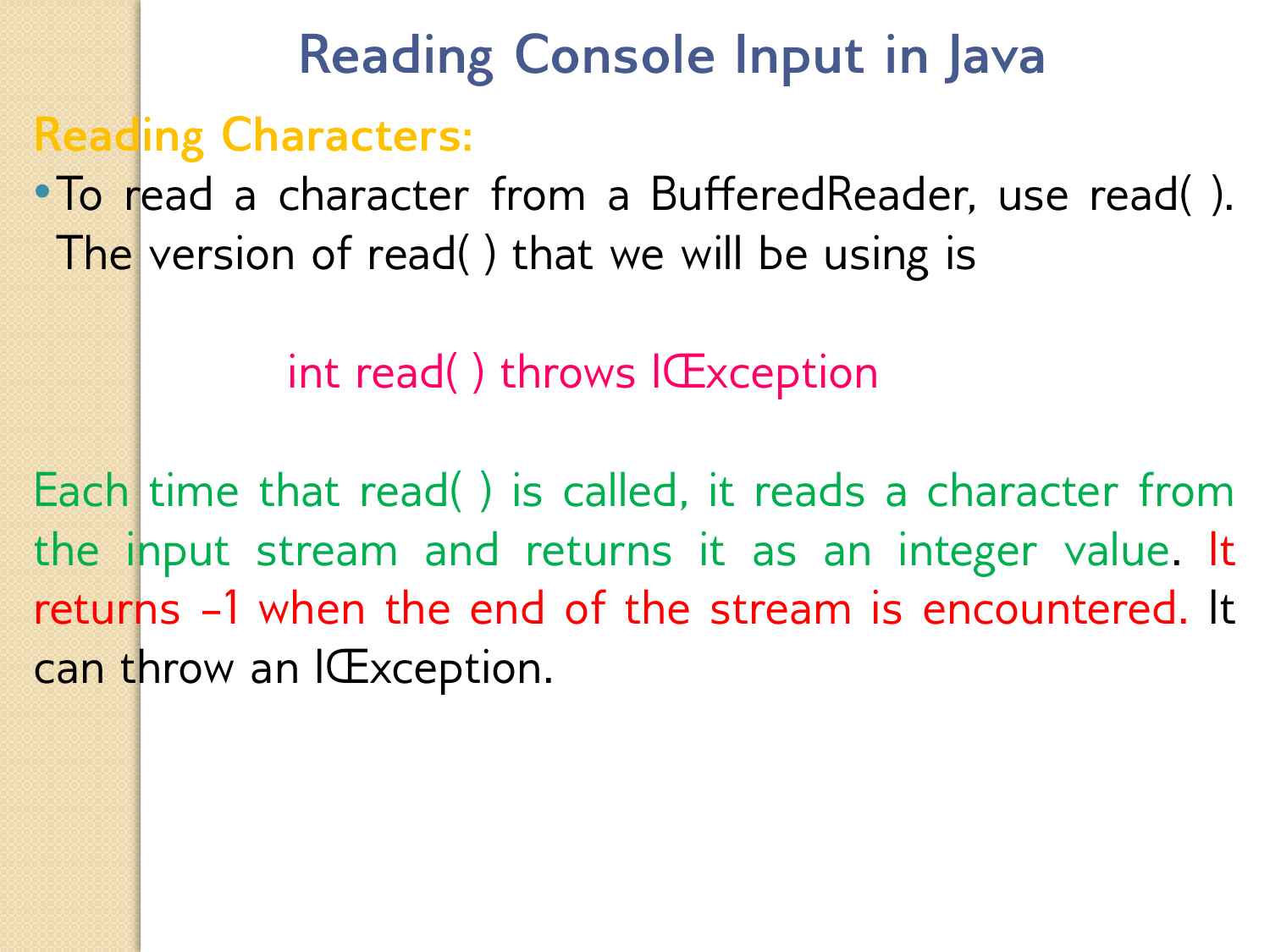

Reading Console Input in Java
Reading Characters:
To read a character from a BufferedReader, use read( ). The version of read( ) that we will be using is

		int read( ) throws IOException

Each time that read( ) is called, it reads a character from the input stream and returns it as an integer value. It returns –1 when the end of the stream is encountered. It can throw an IOException.